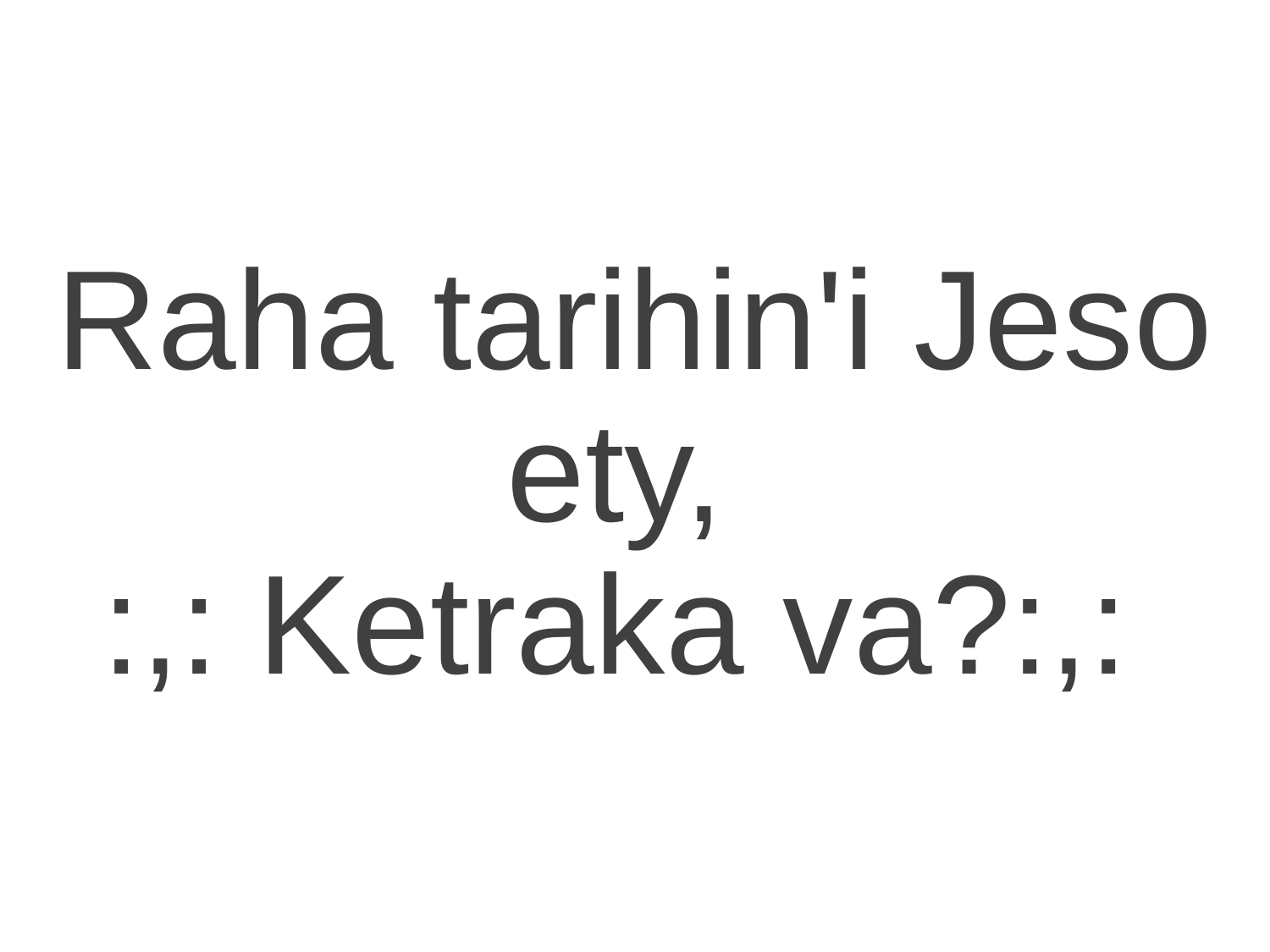

Raha tarihin'i Jeso ety,
:,: Ketraka va?:,: